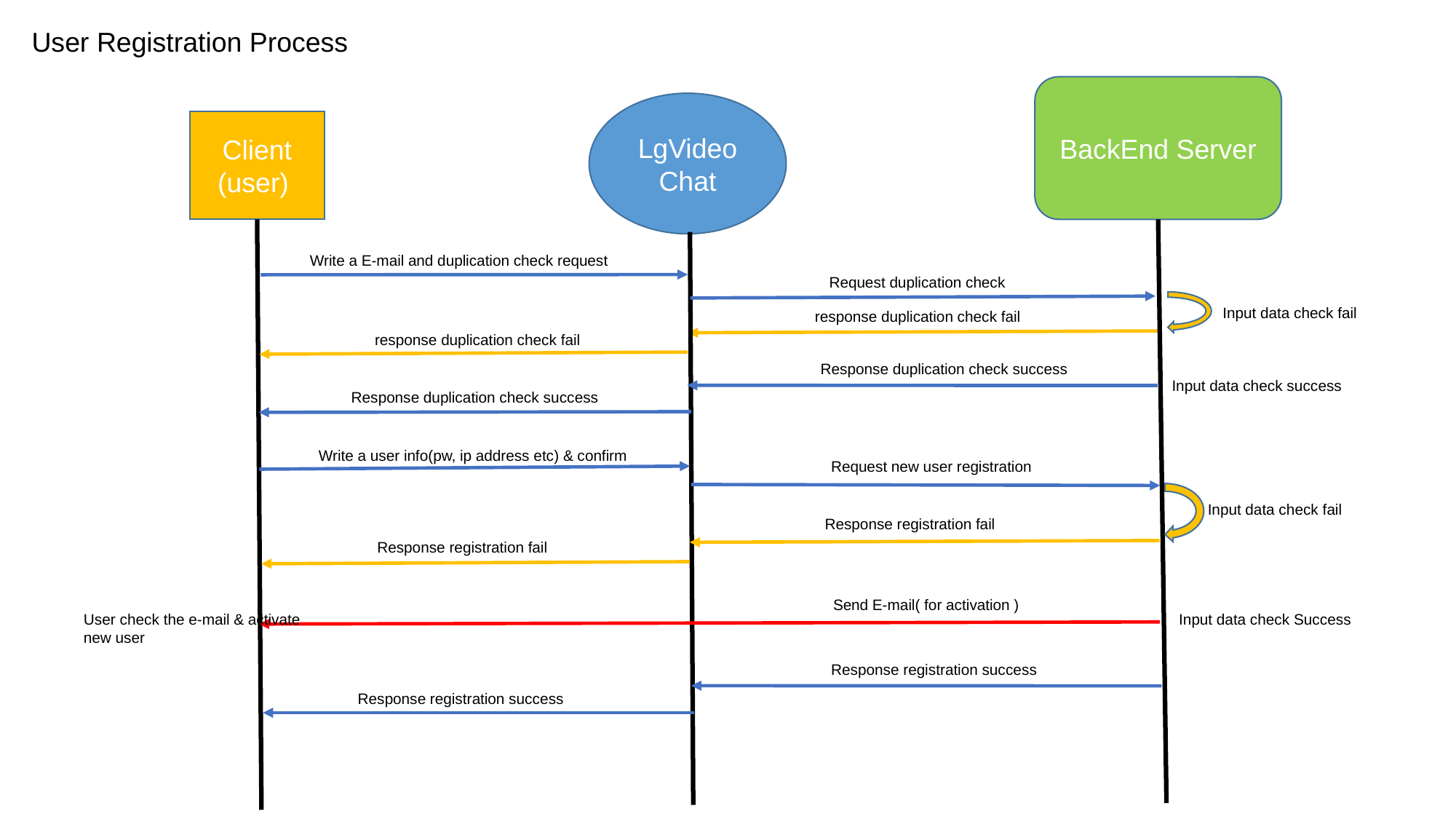

User Registration Process
BackEnd Server
LgVideoChat
Client
  (user)
Write a E-mail and duplication check request

Request duplication check
Input data check fail
response duplication check fail
response duplication check fail
Response duplication check success
Input data check success
Response duplication check success
Write a user info(pw, ip address etc) & confirm
Request new user registration

Input data check fail
Response registration fail
Response registration fail
Send E-mail( for activation )
User check the e-mail & activate new user
Input data check Success
Response registration success
Response registration success